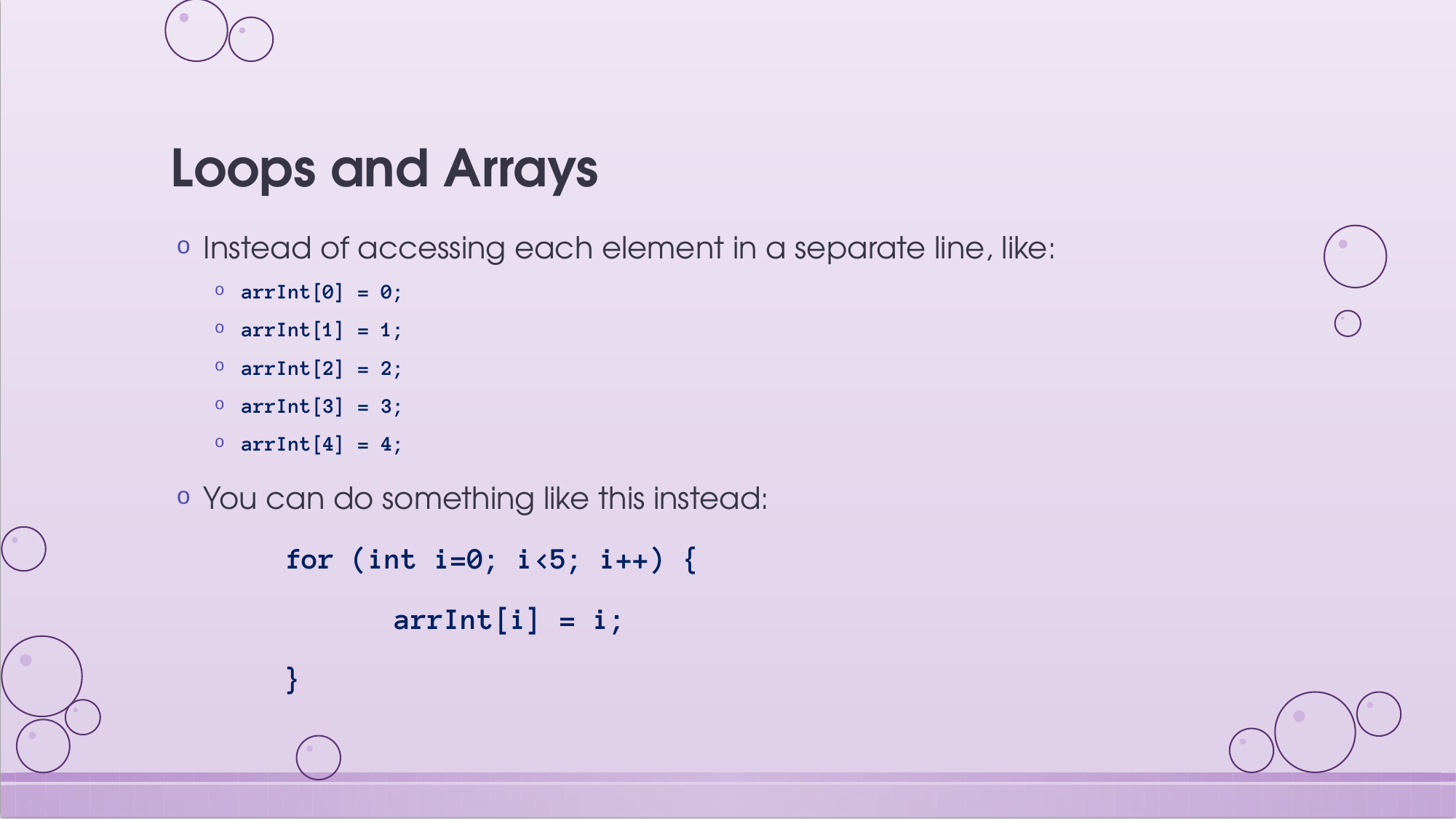

# Loops and Arrays
Instead of accessing each element in a separate line, like:
arrInt[0] = 0;
arrInt[1] = 1;
arrInt[2] = 2;
arrInt[3] = 3;
arrInt[4] = 4;
You can do something like this instead:
	for (int i=0; i<5; i++) {
		arrInt[i] = i;
	}